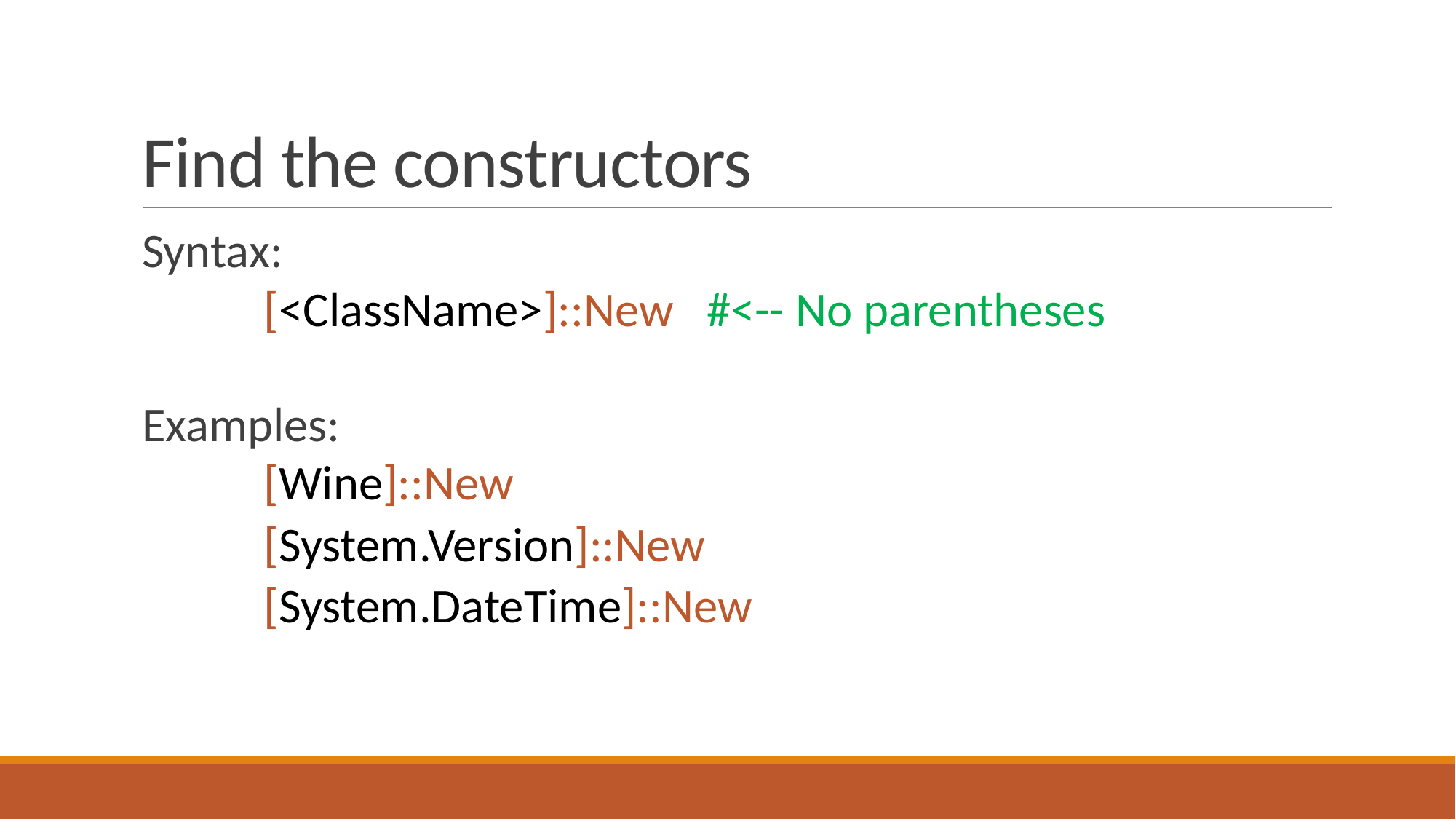

# Find the constructors
Syntax:
	[<ClassName>]::New   #<-- No parentheses

Examples:
	[Wine]::New
	[System.Version]::New
	[System.DateTime]::New